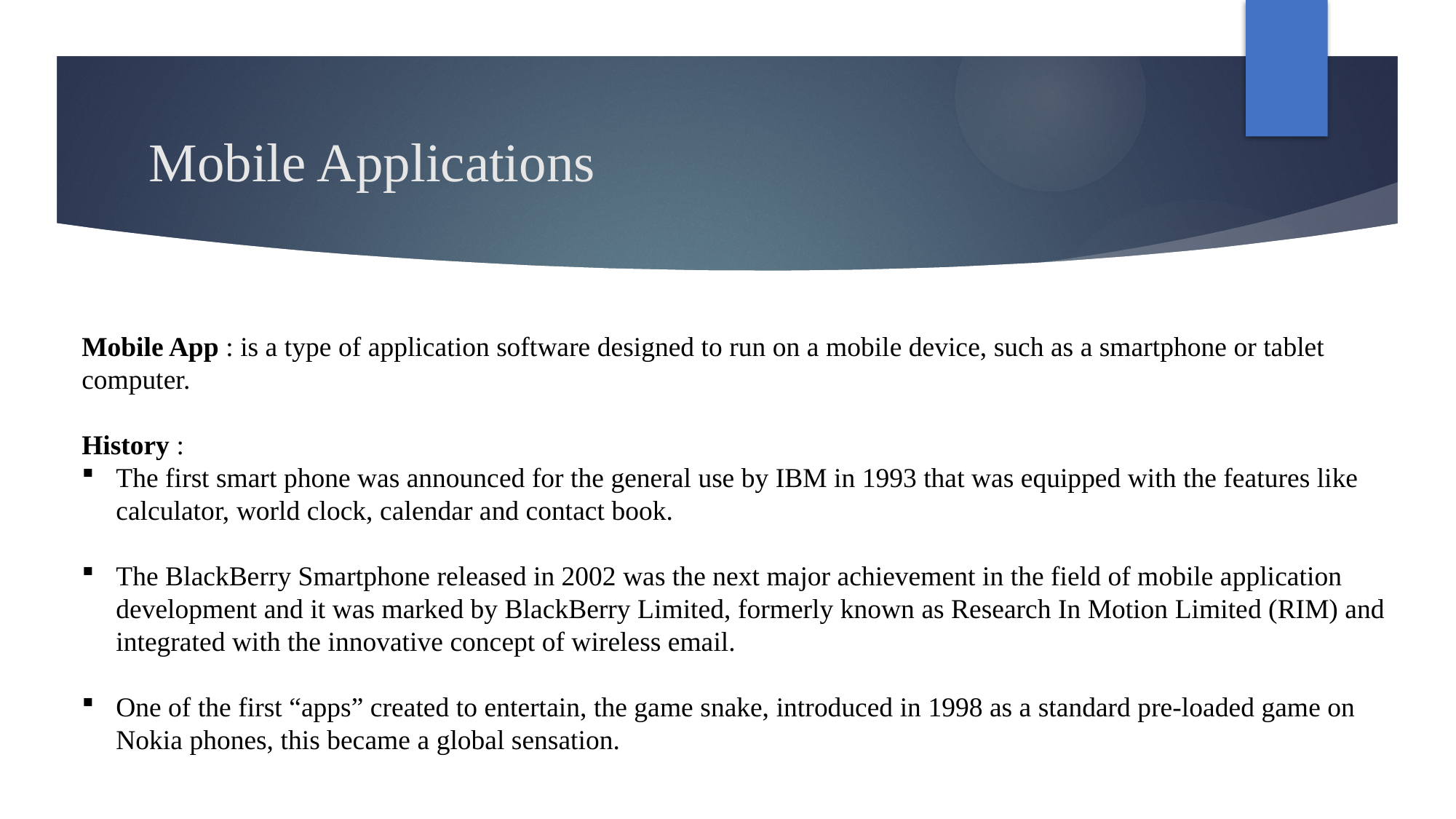

# Mobile Applications
Mobile App : is a type of application software designed to run on a mobile device, such as a smartphone or tablet computer.

History :
The first smart phone was announced for the general use by IBM in 1993 that was equipped with the features like calculator, world clock, calendar and contact book.

The BlackBerry Smartphone released in 2002 was the next major achievement in the field of mobile application development and it was marked by BlackBerry Limited, formerly known as Research In Motion Limited (RIM) and integrated with the innovative concept of wireless email.

One of the first “apps” created to entertain, the game snake, introduced in 1998 as a standard pre-loaded game on Nokia phones, this became a global sensation.